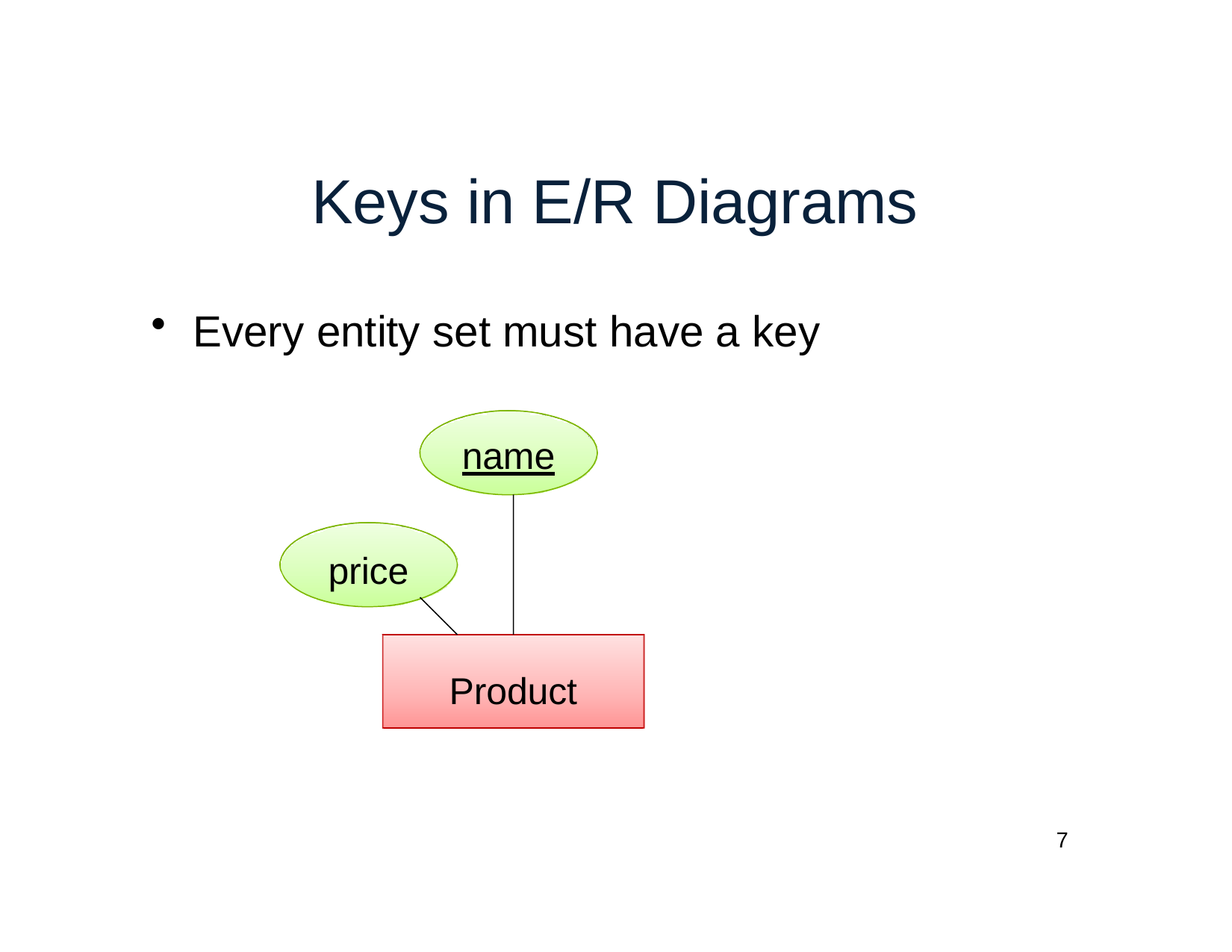

# Keys in E/R Diagrams
Every entity set must have a key

name

price

Product

7